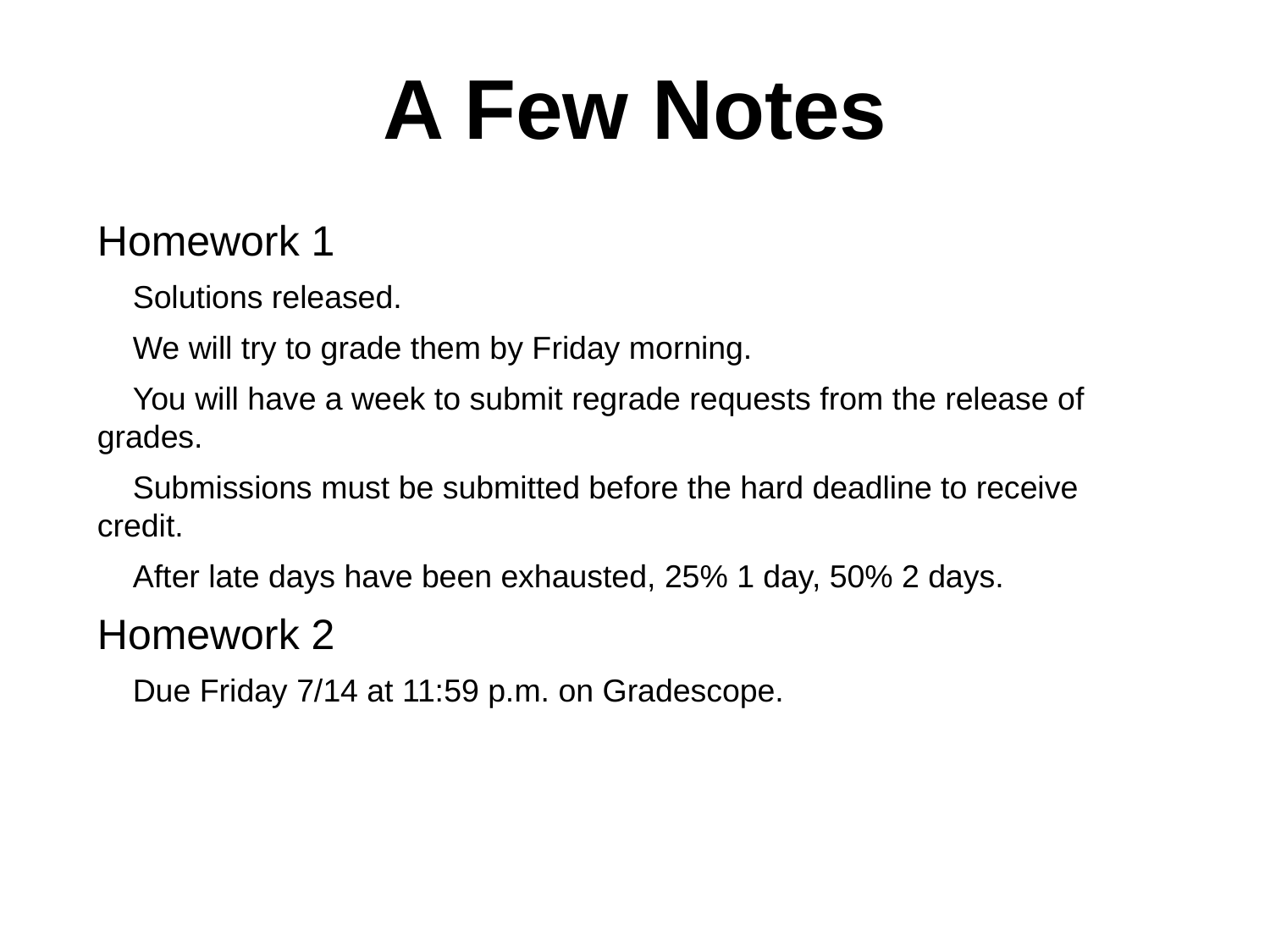

A Few Notes
Homework 1

    Solutions released.

    We will try to grade them by Friday morning.

    You will have a week to submit regrade requests from the release of grades.

    Submissions must be submitted before the hard deadline to receive credit.

    After late days have been exhausted, 25% 1 day, 50% 2 days.

Homework 2

    Due Friday 7/14 at 11:59 p.m. on Gradescope.